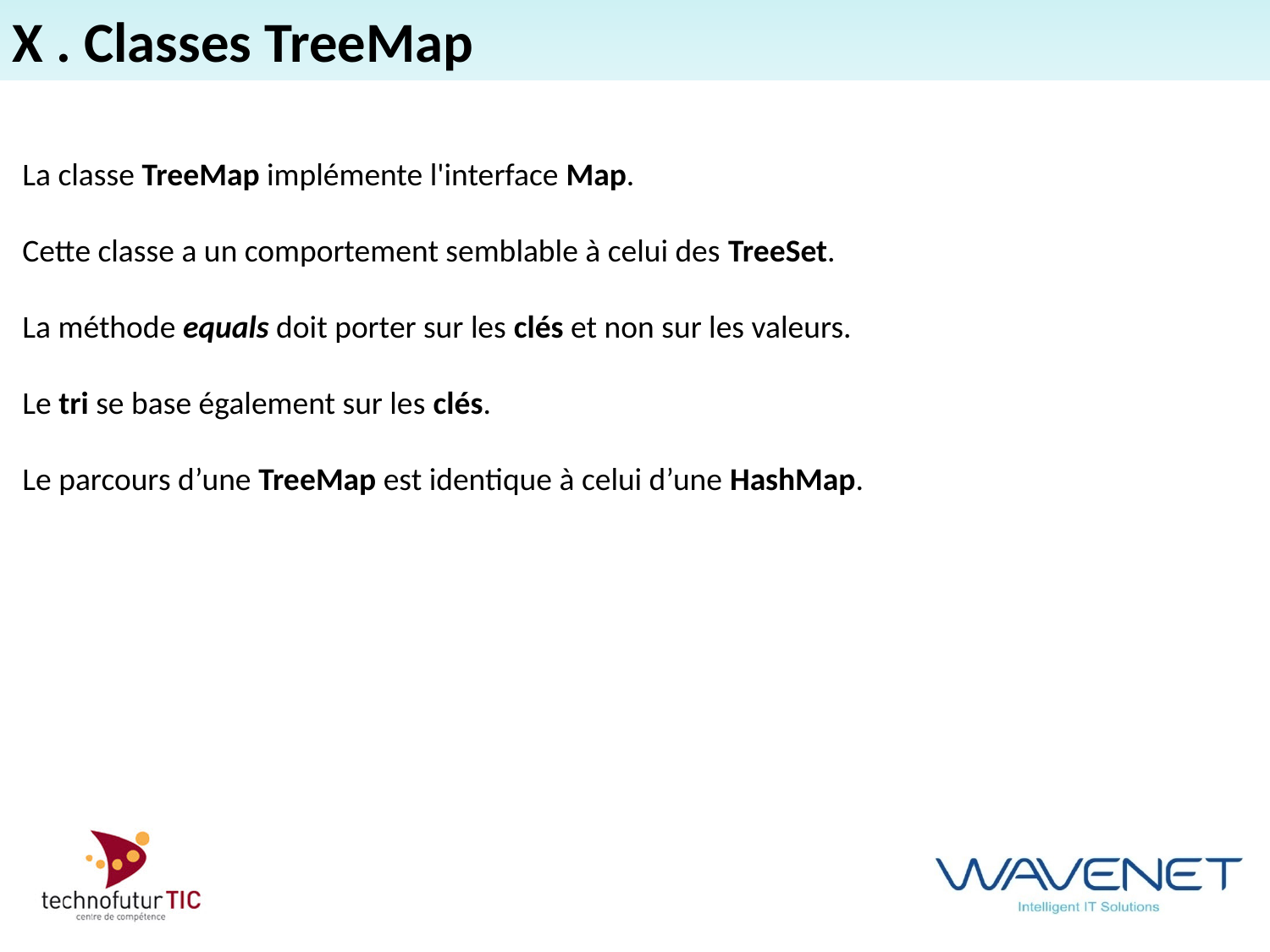

X . Classes TreeMap
La classe TreeMap implémente l'interface Map.

Cette classe a un comportement semblable à celui des TreeSet.

La méthode equals doit porter sur les clés et non sur les valeurs.

Le tri se base également sur les clés.

Le parcours d’une TreeMap est identique à celui d’une HashMap.